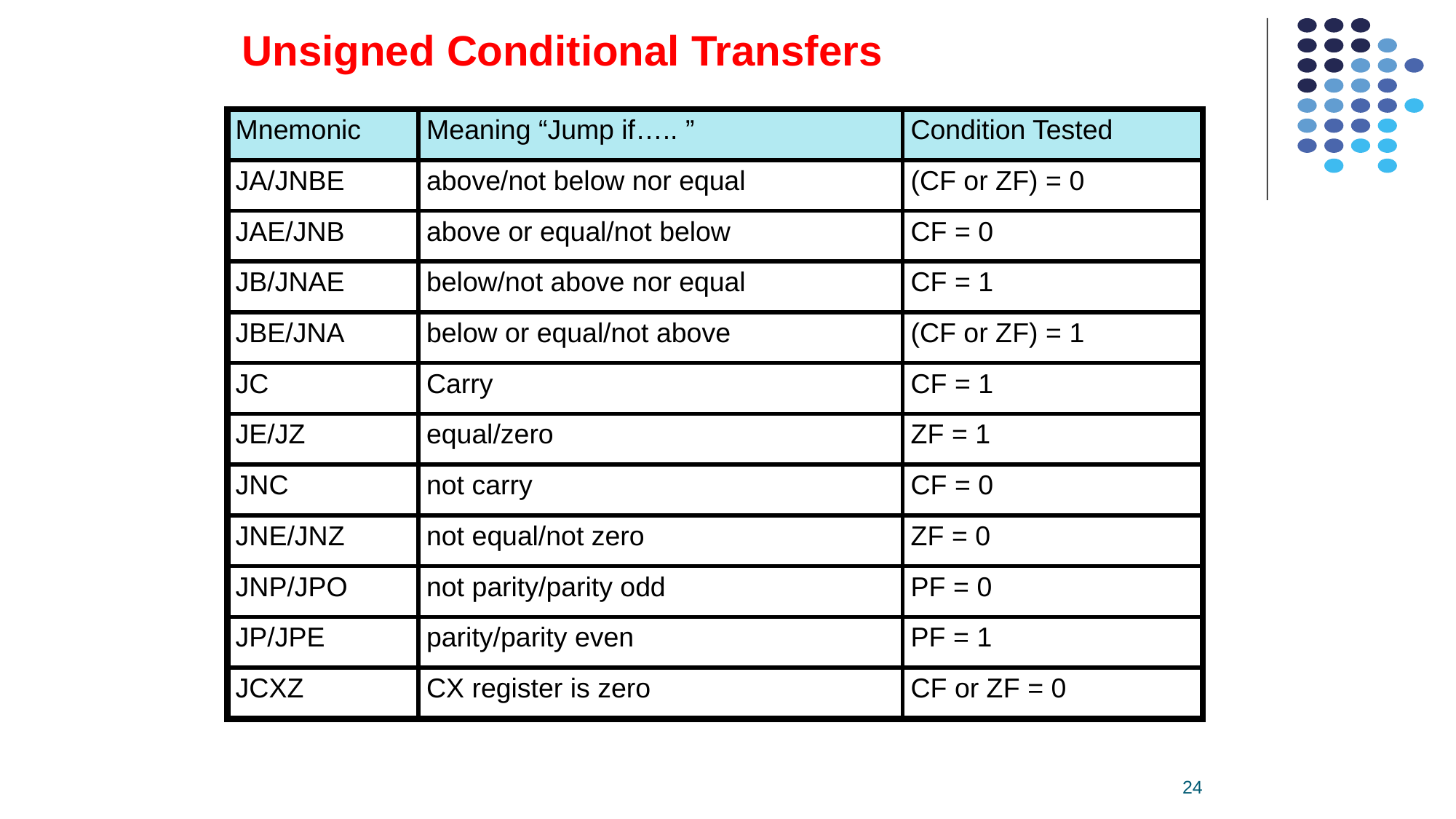

Unsigned Conditional Transfers
| Mnemonic | Meaning “Jump if….. ” | Condition Tested |
| --- | --- | --- |
| JA/JNBE | above/not below nor equal | (CF or ZF) = 0 |
| JAE/JNB | above or equal/not below | CF = 0 |
| JB/JNAE | below/not above nor equal | CF = 1 |
| JBE/JNA | below or equal/not above | (CF or ZF) = 1 |
| JC | Carry | CF = 1 |
| JE/JZ | equal/zero | ZF = 1 |
| JNC | not carry | CF = 0 |
| JNE/JNZ | not equal/not zero | ZF = 0 |
| JNP/JPO | not parity/parity odd | PF = 0 |
| JP/JPE | parity/parity even | PF = 1 |
| JCXZ | CX register is zero | CF or ZF = 0 |

24